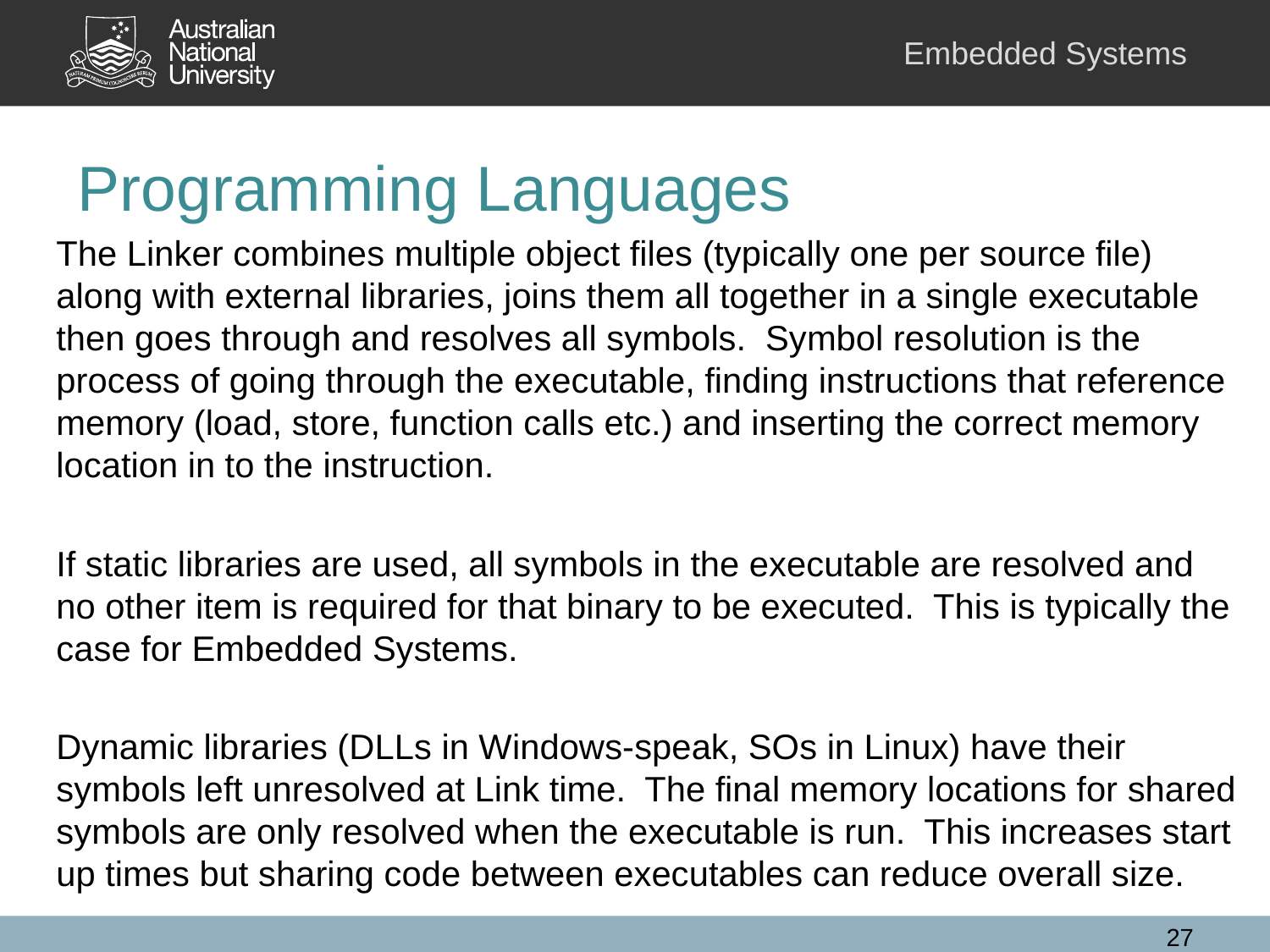

# Programming Languages
The Linker combines multiple object files (typically one per source file) along with external libraries, joins them all together in a single executable then goes through and resolves all symbols.  Symbol resolution is the process of going through the executable, finding instructions that reference memory (load, store, function calls etc.) and inserting the correct memory location in to the instruction.

If static libraries are used, all symbols in the executable are resolved and no other item is required for that binary to be executed.  This is typically the case for Embedded Systems.

Dynamic libraries (DLLs in Windows-speak, SOs in Linux) have their symbols left unresolved at Link time.  The final memory locations for shared symbols are only resolved when the executable is run.  This increases start up times but sharing code between executables can reduce overall size.
27